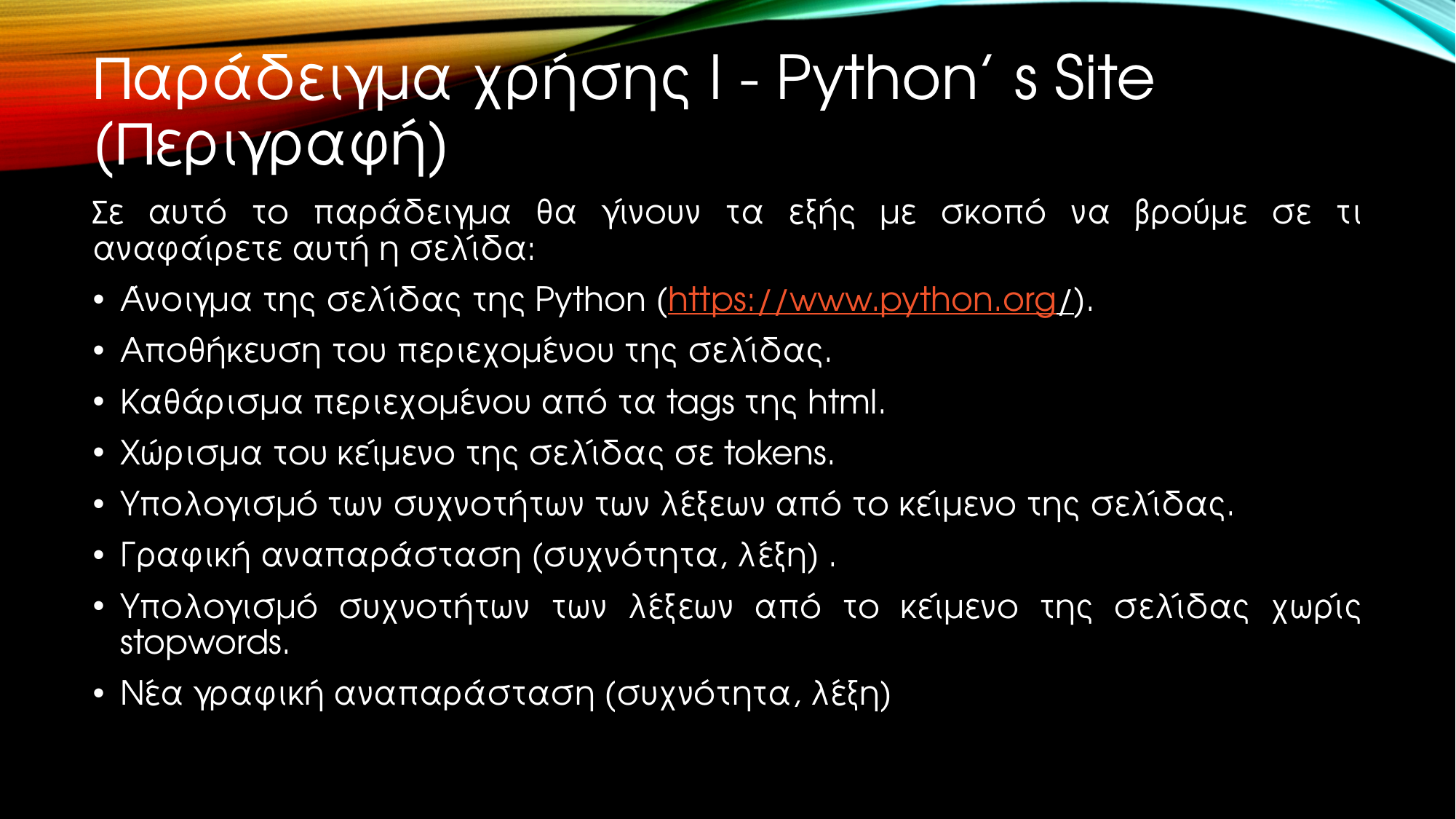

# Παράδειγμα χρήσης Ι - Python’ s Site (Περιγραφή)
Σε αυτό το παράδειγμα θα γίνουν τα εξής με σκοπό να βρούμε σε τι αναφαίρετε αυτή η σελίδα:
Άνοιγμα της σελίδας της Python (https://www.python.org/).
Αποθήκευση του περιεχομένου της σελίδας.
Καθάρισμα περιεχομένου από τα tags της html.
Χώρισμα του κείμενο της σελίδας σε tokens.
Υπολογισμό των συχνοτήτων των λέξεων από το κείμενο της σελίδας.
Γραφική αναπαράσταση (συχνότητα, λέξη) .
Υπολογισμό συχνοτήτων των λέξεων από το κείμενο της σελίδας χωρίς stopwords.
Νέα γραφική αναπαράσταση (συχνότητα, λέξη)